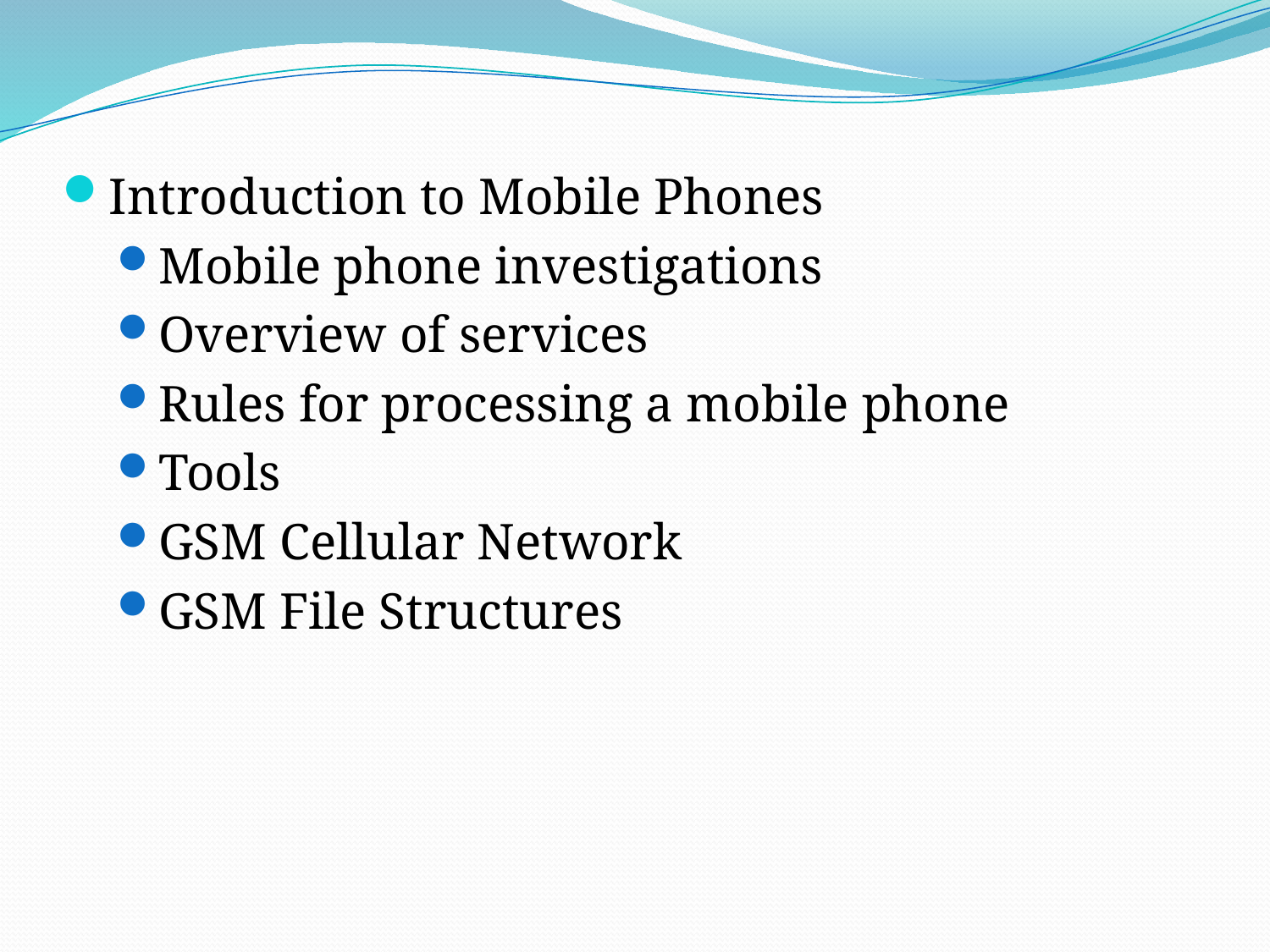

Introduction to Mobile Phones
Mobile phone investigations
Overview of services
Rules for processing a mobile phone
Tools
GSM Cellular Network
GSM File Structures